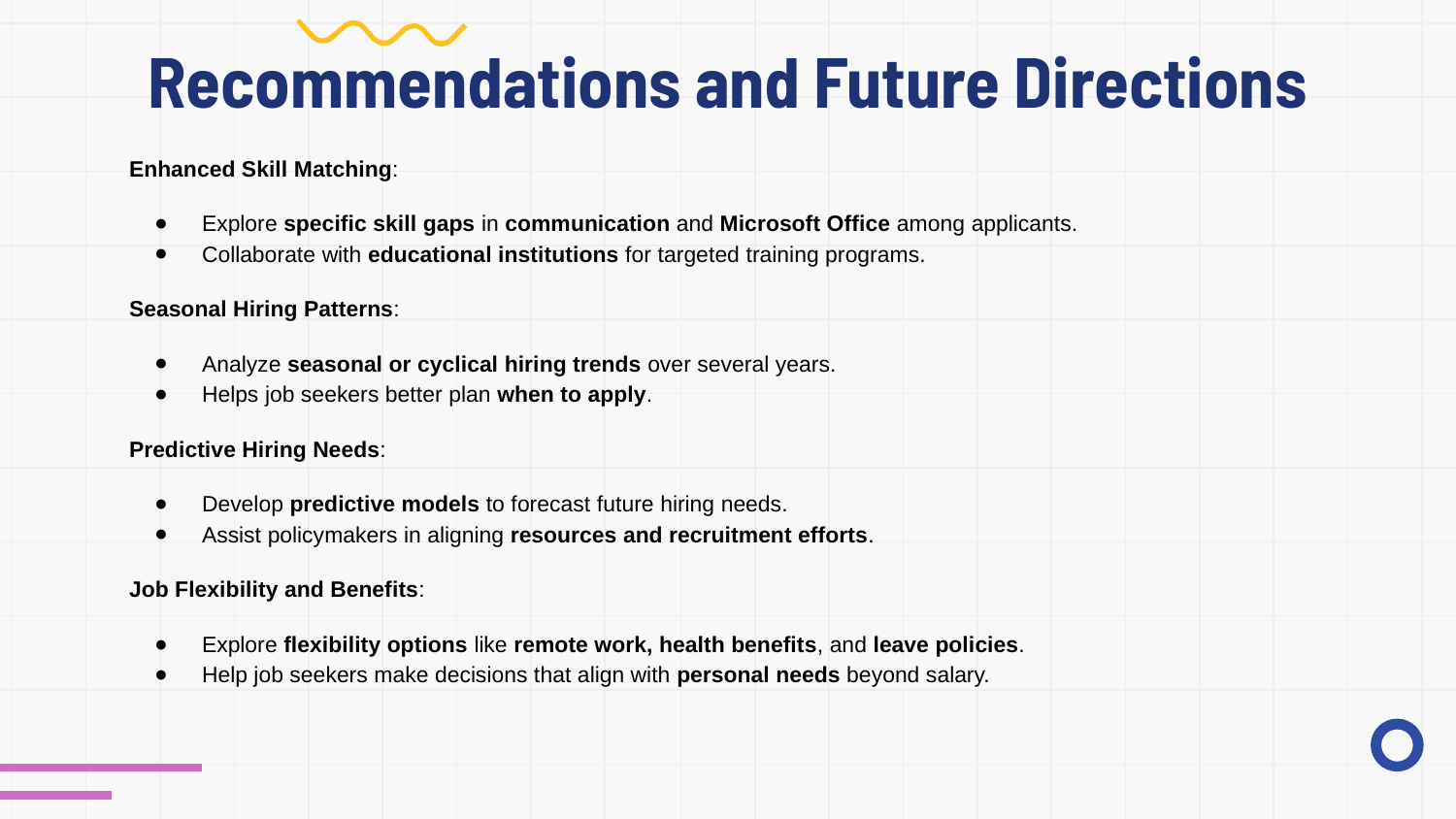

# Recommendations and Future Directions

Enhanced Skill Matching:
Explore specific skill gaps in communication and Microsoft Office among applicants.
Collaborate with educational institutions for targeted training programs.
Seasonal Hiring Patterns:
Analyze seasonal or cyclical hiring trends over several years.
Helps job seekers better plan when to apply.
Predictive Hiring Needs:
Develop predictive models to forecast future hiring needs.
Assist policymakers in aligning resources and recruitment efforts.
Job Flexibility and Benefits:
Explore flexibility options like remote work, health benefits, and leave policies.
Help job seekers make decisions that align with personal needs beyond salary.